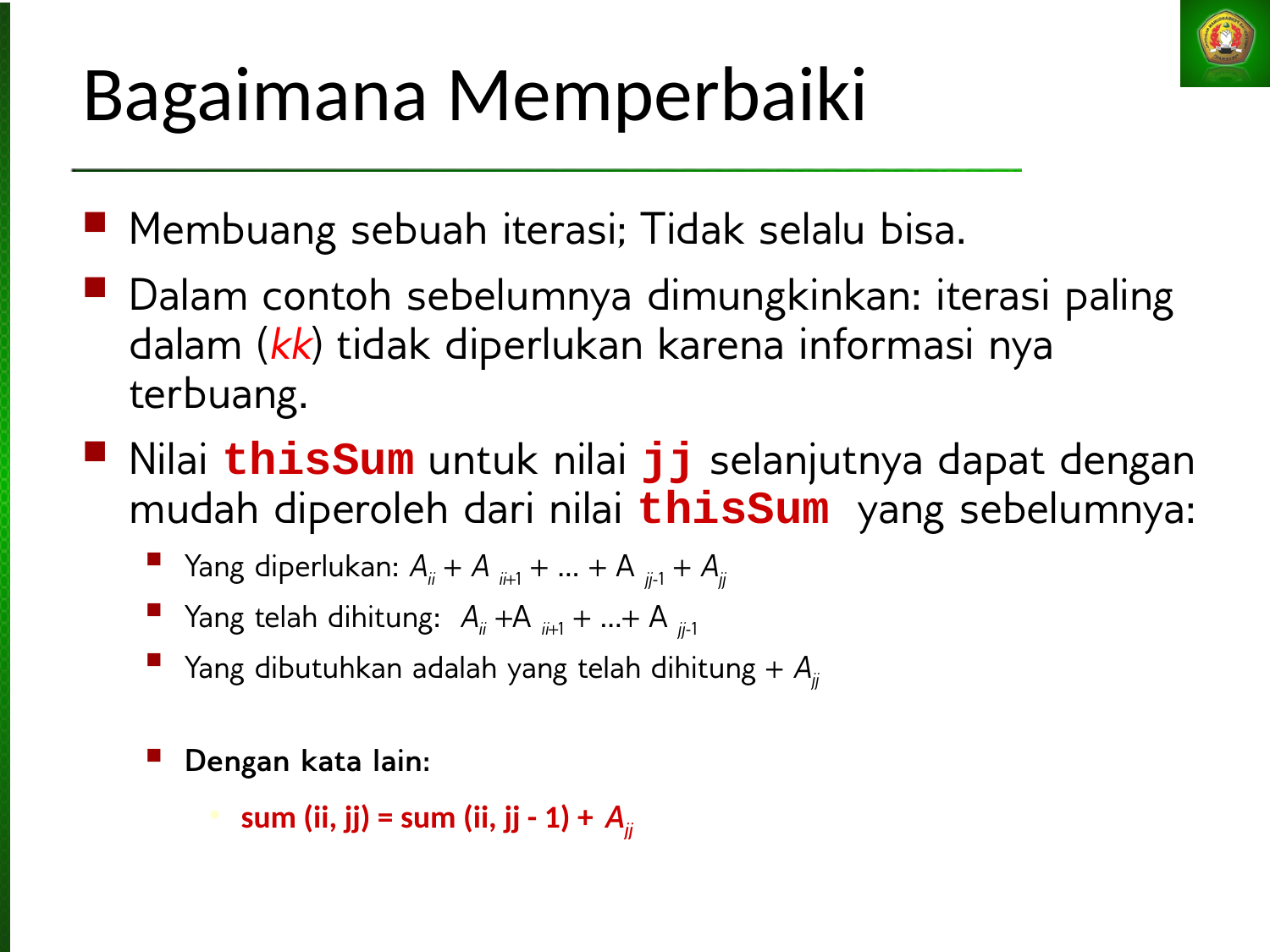

# Bagaimana Memperbaiki
Membuang sebuah iterasi; Tidak selalu bisa.
Dalam contoh sebelumnya dimungkinkan: iterasi paling dalam (kk) tidak diperlukan karena informasi nya terbuang.
Nilai thisSum untuk nilai jj selanjutnya dapat dengan mudah diperoleh dari nilai thisSum yang sebelumnya:
Yang diperlukan: Aii + A ii+1 + … + A jj-1 + Ajj
Yang telah dihitung:  Aii +A ii+1 + …+ A jj-1
Yang dibutuhkan adalah yang telah dihitung + Ajj

Dengan kata lain:
sum (ii, jj) = sum (ii, jj - 1) + Ajj